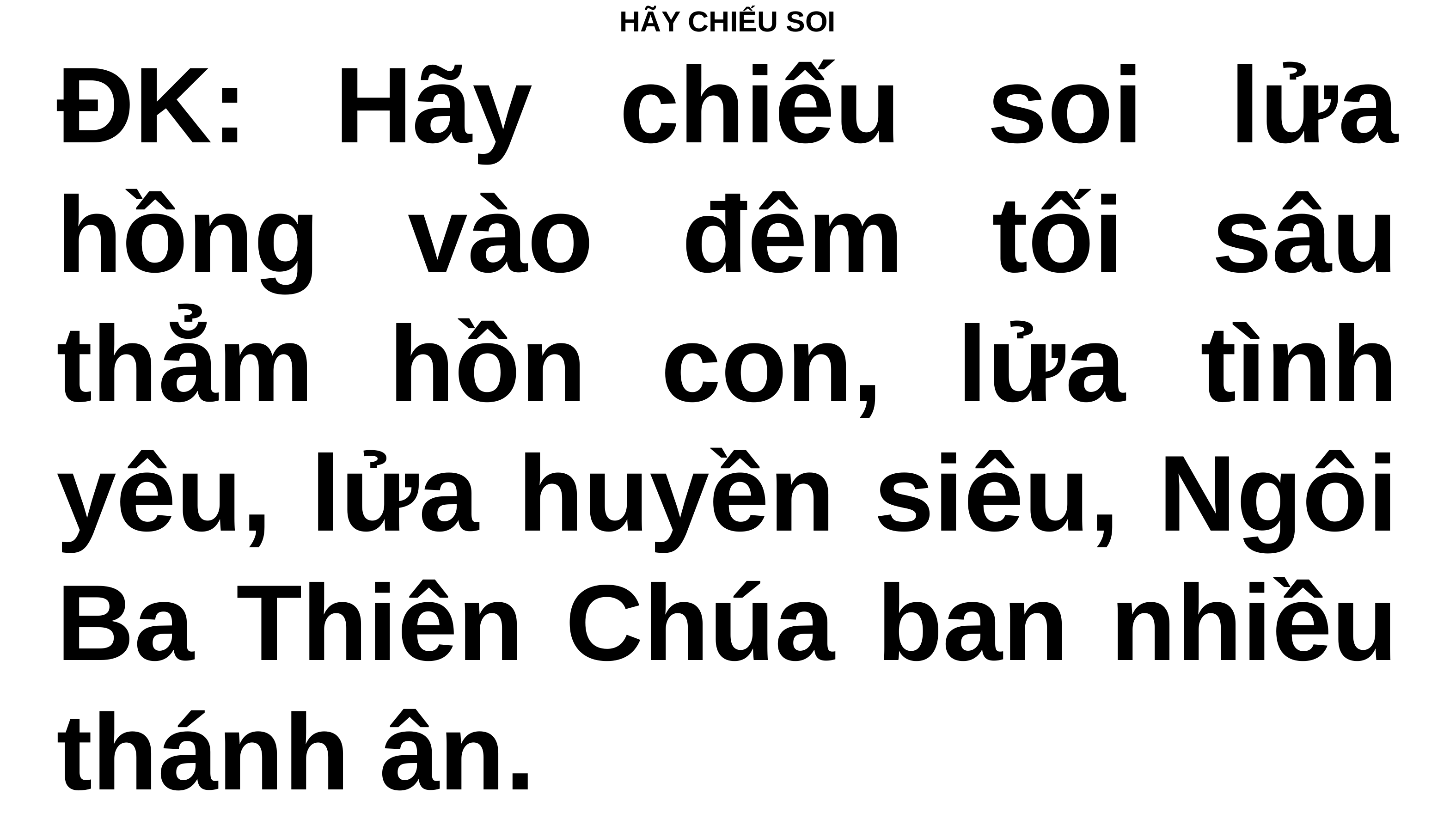

# HÃY CHIẾU SOI
ĐK: Hãy chiếu soi lửa hồng vào đêm tối sâu thẳm hồn con, lửa tình yêu, lửa huyền siêu, Ngôi Ba Thiên Chúa ban nhiều thánh ân.